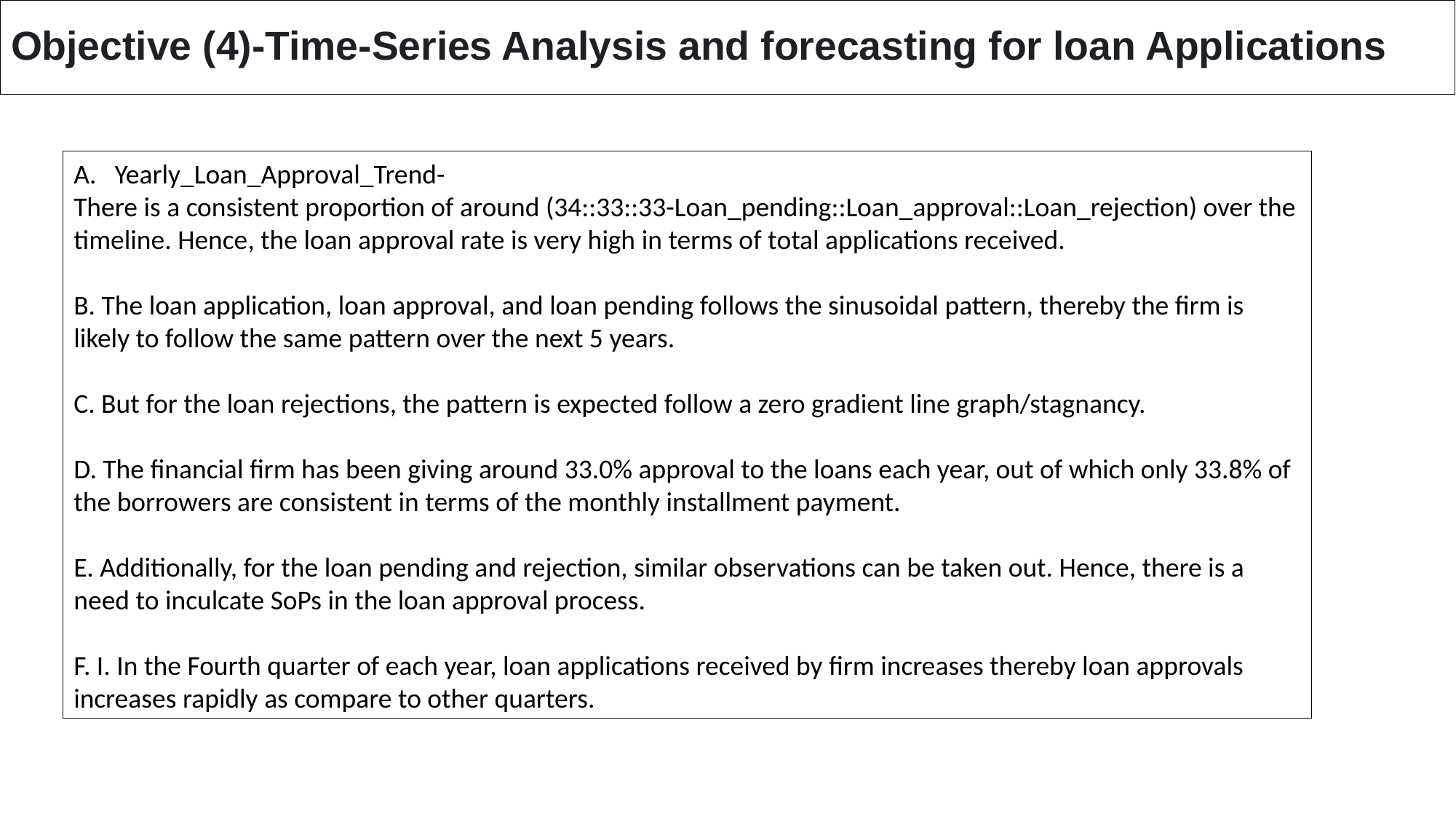

# Objective (4)-Time-Series Analysis and forecasting for loan Applications
Yearly_Loan_Approval_Trend-
There is a consistent proportion of around (34::33::33-Loan_pending::Loan_approval::Loan_rejection) over the timeline. Hence, the loan approval rate is very high in terms of total applications received.

B. The loan application, loan approval, and loan pending follows the sinusoidal pattern, thereby the firm is likely to follow the same pattern over the next 5 years.

C. But for the loan rejections, the pattern is expected follow a zero gradient line graph/stagnancy.

D. The financial firm has been giving around 33.0% approval to the loans each year, out of which only 33.8% of the borrowers are consistent in terms of the monthly installment payment.

E. Additionally, for the loan pending and rejection, similar observations can be taken out. Hence, there is a need to inculcate SoPs in the loan approval process.

F. I. In the Fourth quarter of each year, loan applications received by firm increases thereby loan approvals increases rapidly as compare to other quarters.